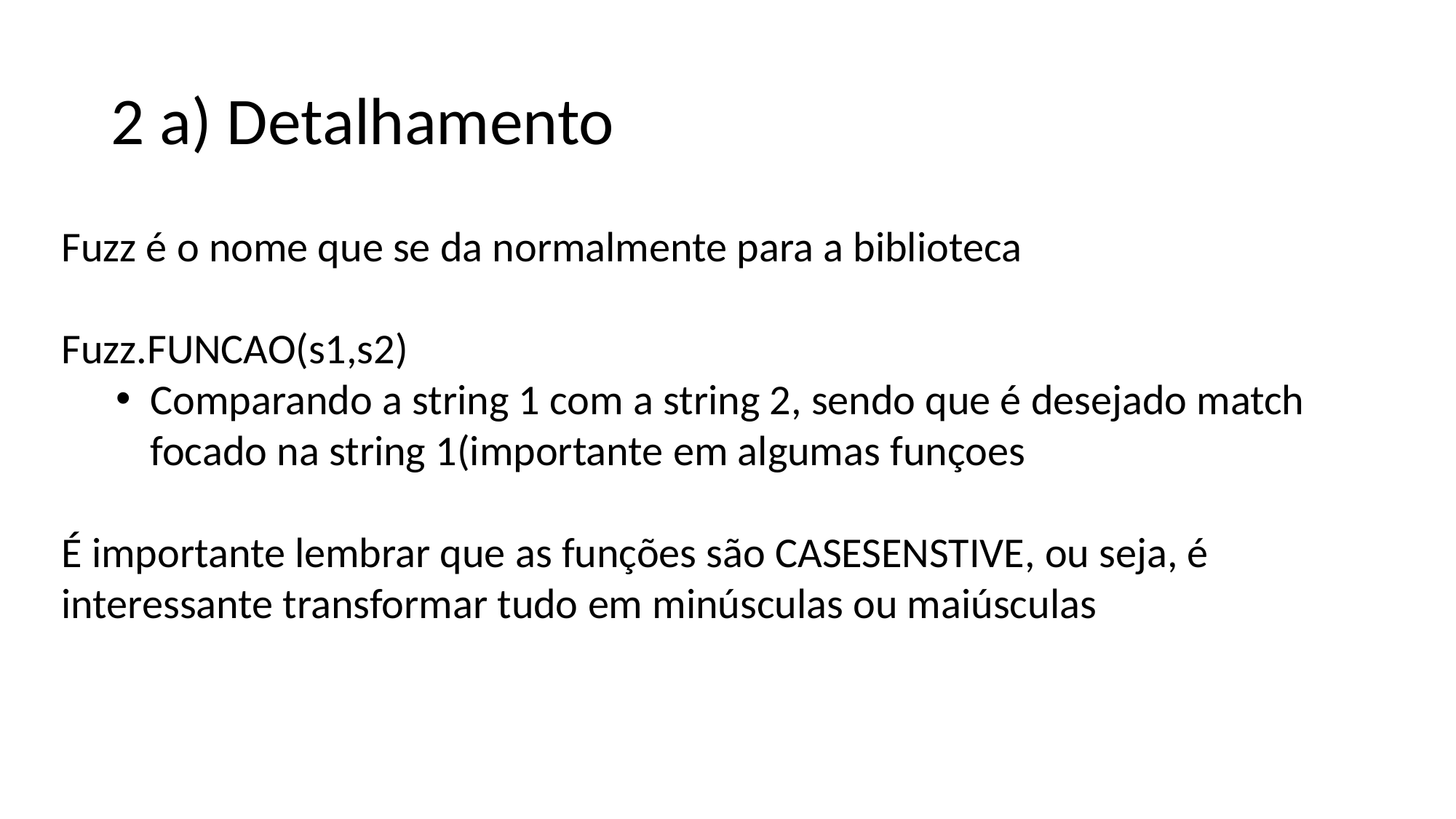

# 2 a) Detalhamento
Fuzz é o nome que se da normalmente para a biblioteca

Fuzz.FUNCAO(s1,s2)
Comparando a string 1 com a string 2, sendo que é desejado match focado na string 1(importante em algumas funçoes

É importante lembrar que as funções são CASESENSTIVE, ou seja, é interessante transformar tudo em minúsculas ou maiúsculas